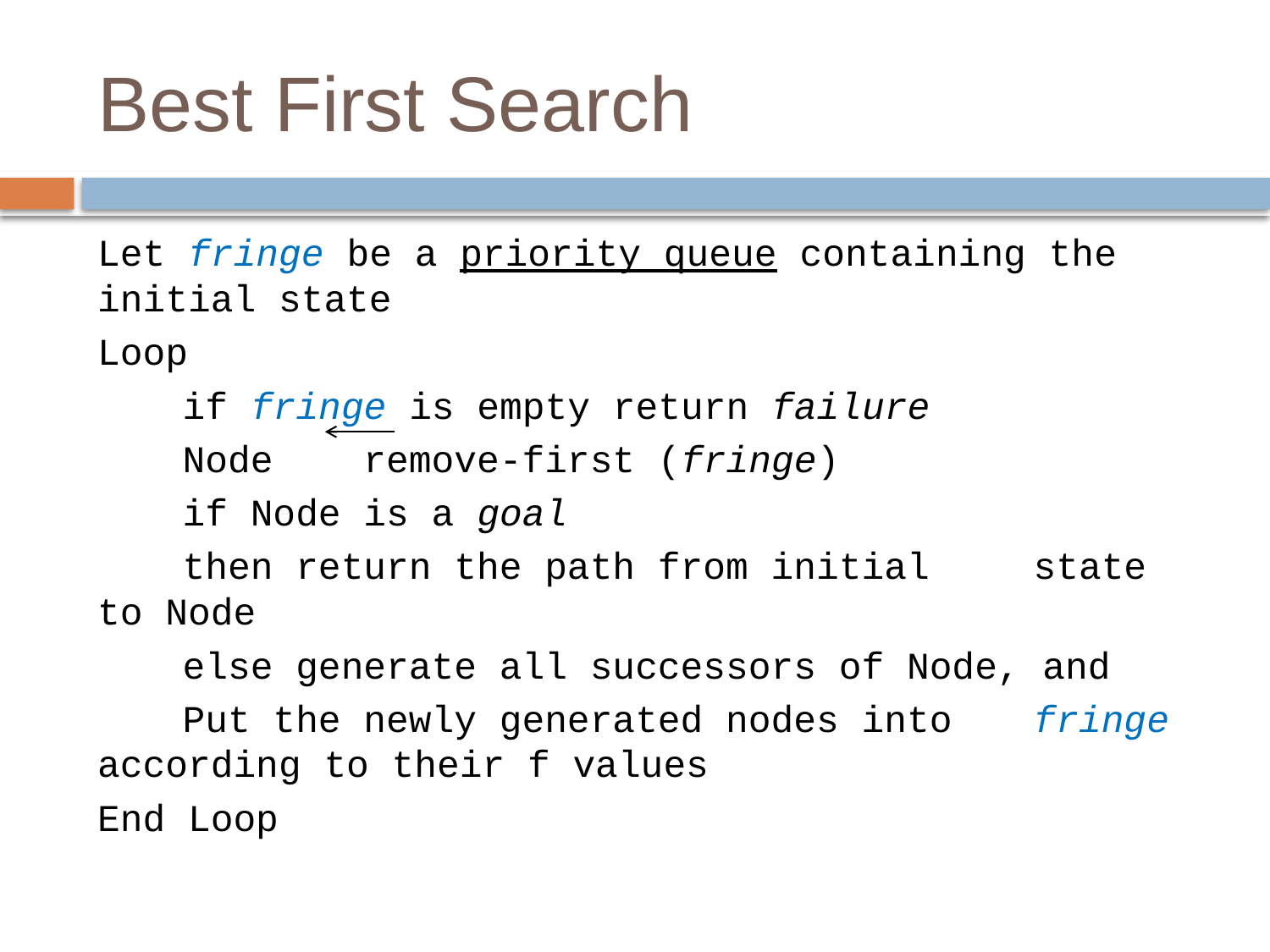

# Best First Search
Let fringe be a priority queue containing the initial state
Loop
	if fringe is empty return failure
	Node    remove-first (fringe)
	if Node is a goal
		then return the path from initial 		state	to Node
	else generate all successors of Node, and
		Put the newly generated nodes into 		fringe according to their f values
End Loop